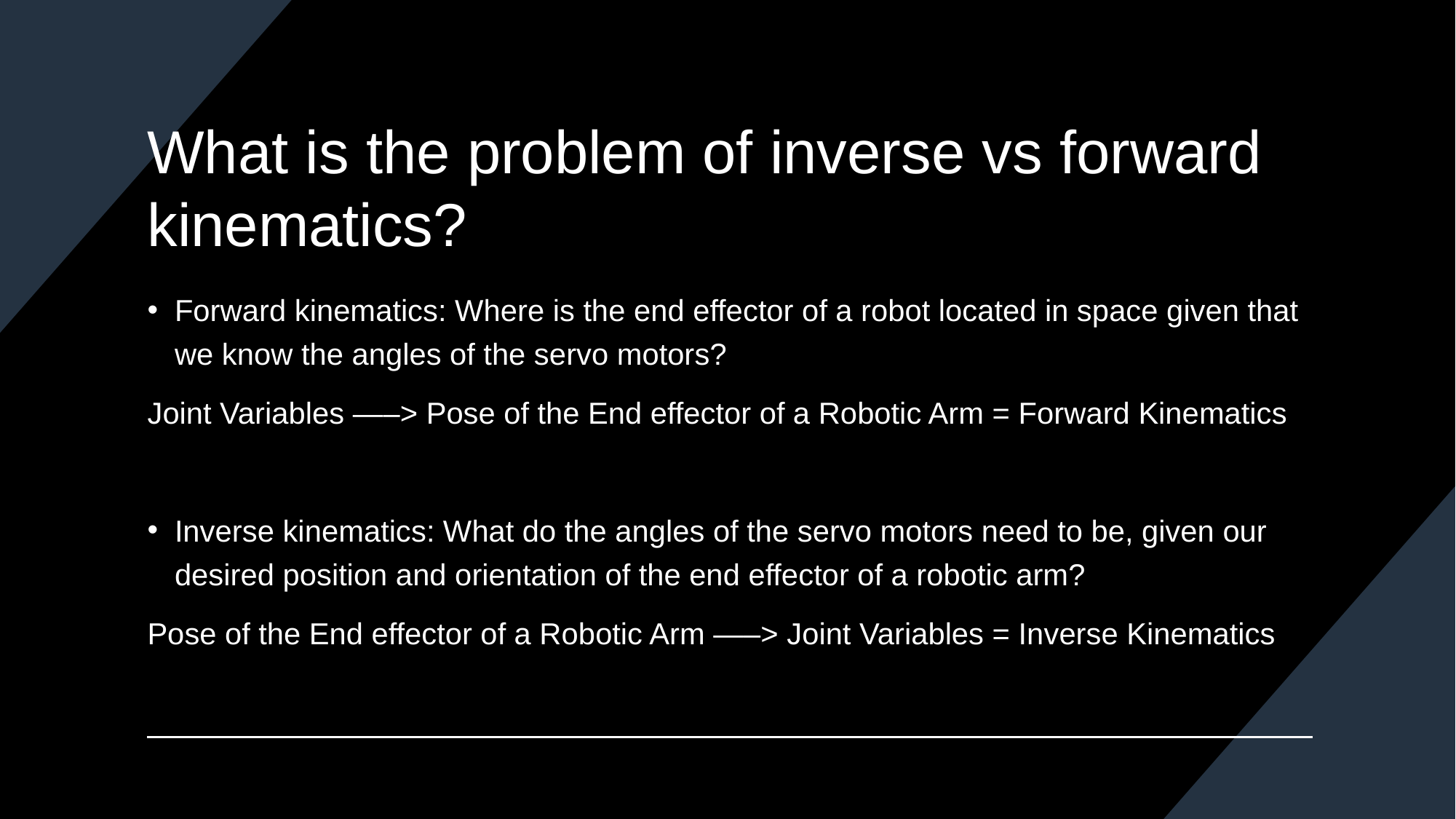

# What is the problem of inverse vs forward kinematics?
Forward kinematics: Where is the end effector of a robot located in space given that we know the angles of the servo motors?
Joint Variables —–> Pose of the End effector of a Robotic Arm = Forward Kinematics

Inverse kinematics: What do the angles of the servo motors need to be, given our desired position and orientation of the end effector of a robotic arm?
Pose of the End effector of a Robotic Arm —–> Joint Variables = Inverse Kinematics